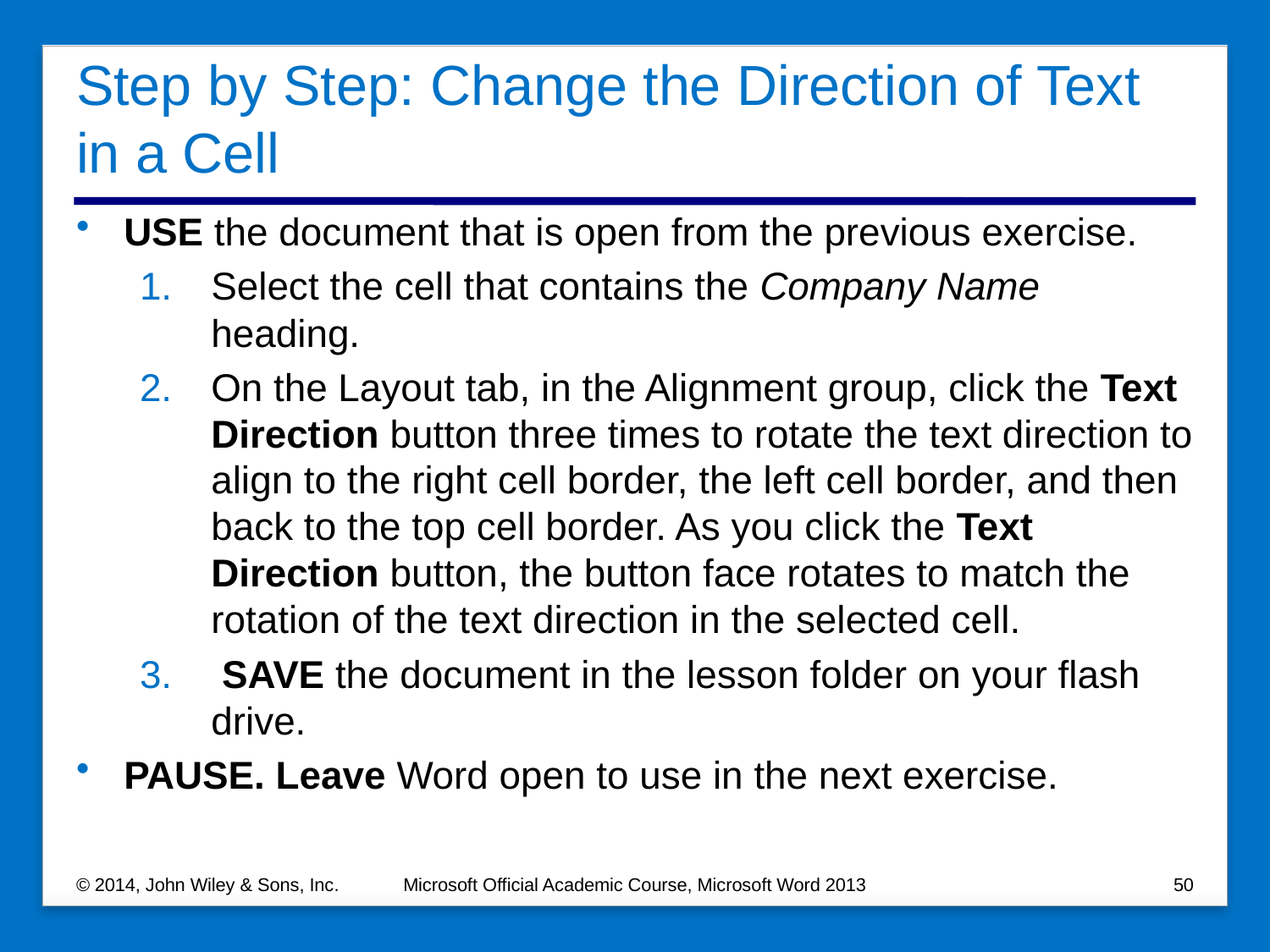

# Step by Step: Change the Direction of Text in a Cell
USE the document that is open from the previous exercise.
Select the cell that contains the Company Name heading.
On the Layout tab, in the Alignment group, click the Text Direction button three times to rotate the text direction to align to the right cell border, the left cell border, and then back to the top cell border. As you click the Text Direction button, the button face rotates to match the rotation of the text direction in the selected cell.
 SAVE the document in the lesson folder on your flash drive.
PAUSE. Leave Word open to use in the next exercise.
© 2014, John Wiley & Sons, Inc.
Microsoft Official Academic Course, Microsoft Word 2013
50